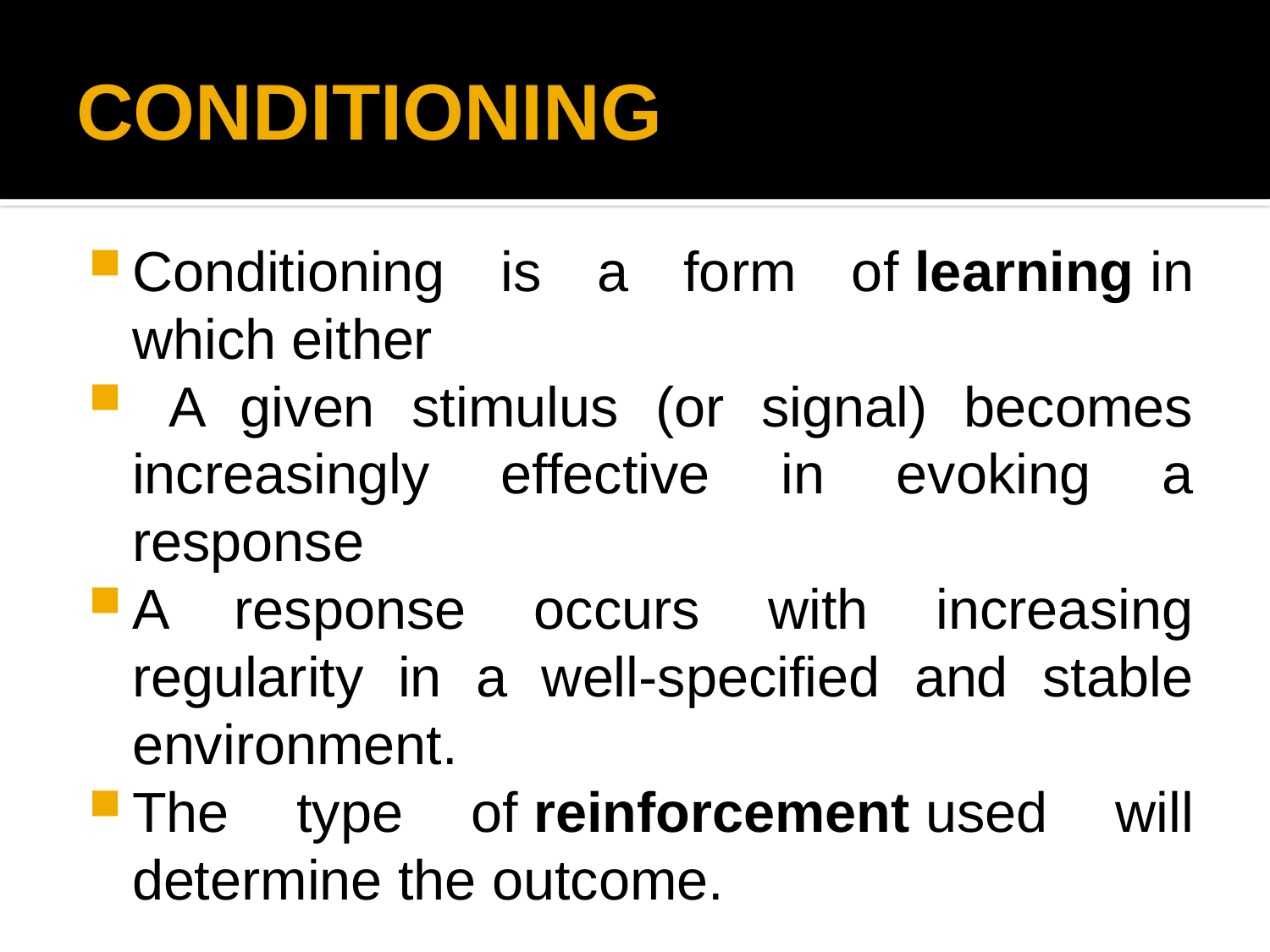

# CONDITIONING
Conditioning is a form of learning in which either
 A given stimulus (or signal) becomes increasingly effective in evoking a response
A response occurs with increasing regularity in a well-specified and stable environment.
The type of reinforcement used will determine the outcome.